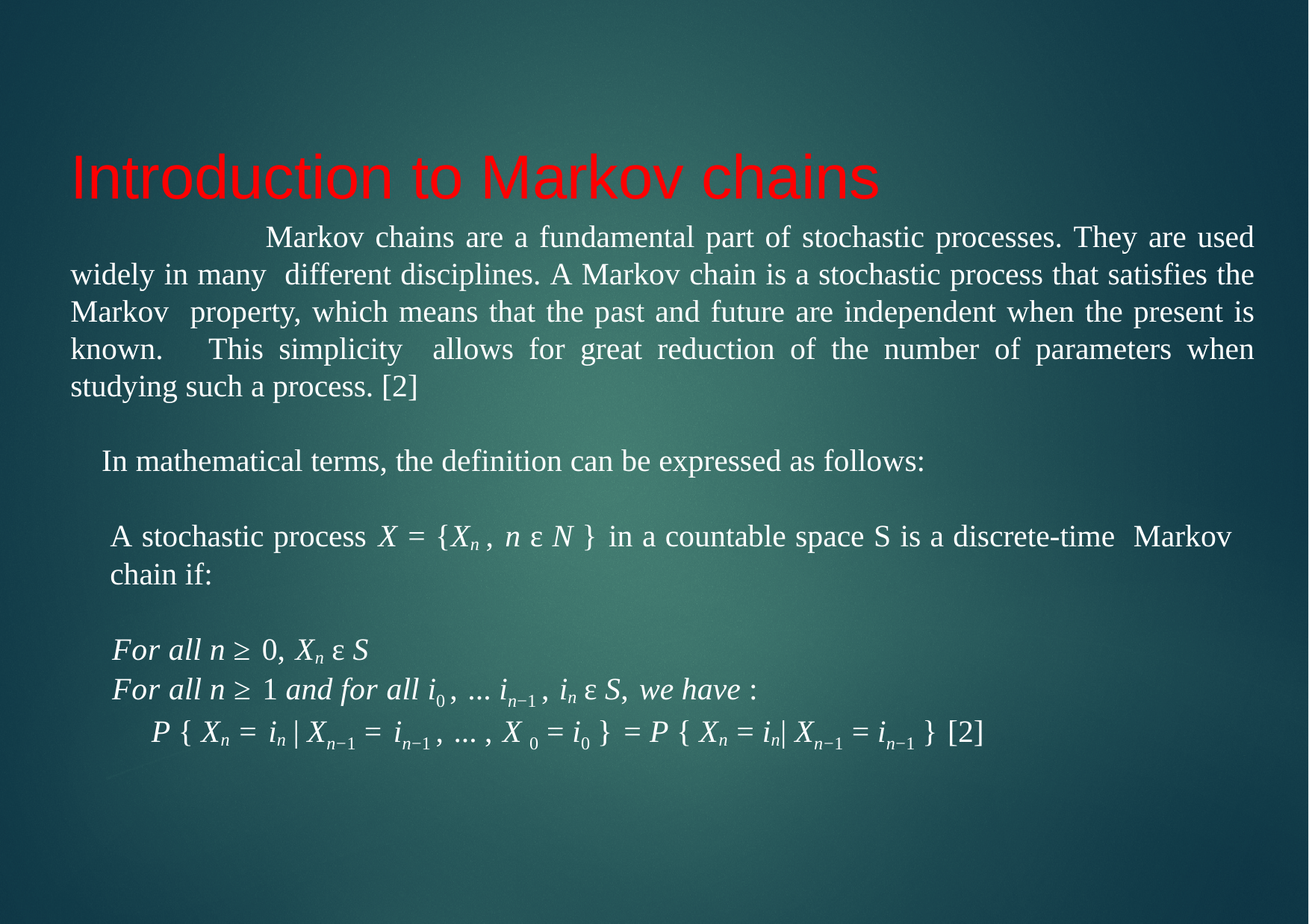

Introduction to Markov chains
                  Markov chains are a fundamental part of stochastic processes. They are used widely in many  different disciplines. A Markov chain is a stochastic process that satisfies the Markov  property, which means that the past and future are independent when the present is known.   This simplicity  allows for great reduction of the number of parameters when studying such a process. [2]

    In mathematical terms, the definition can be expressed as follows:

A stochastic process X = {Xn , n ε N } in a countable space S is a discrete-time  Markov chain if:

For all n ≥ 0, Xn ε S
For all n ≥ 1 and for all i0 , ... in−1 , in ε S, we have :
P { Xn = in | Xn−1 = in−1 , ... , X 0 = i0 } = P { Xn = in| Xn−1 = in−1 } [2]

2